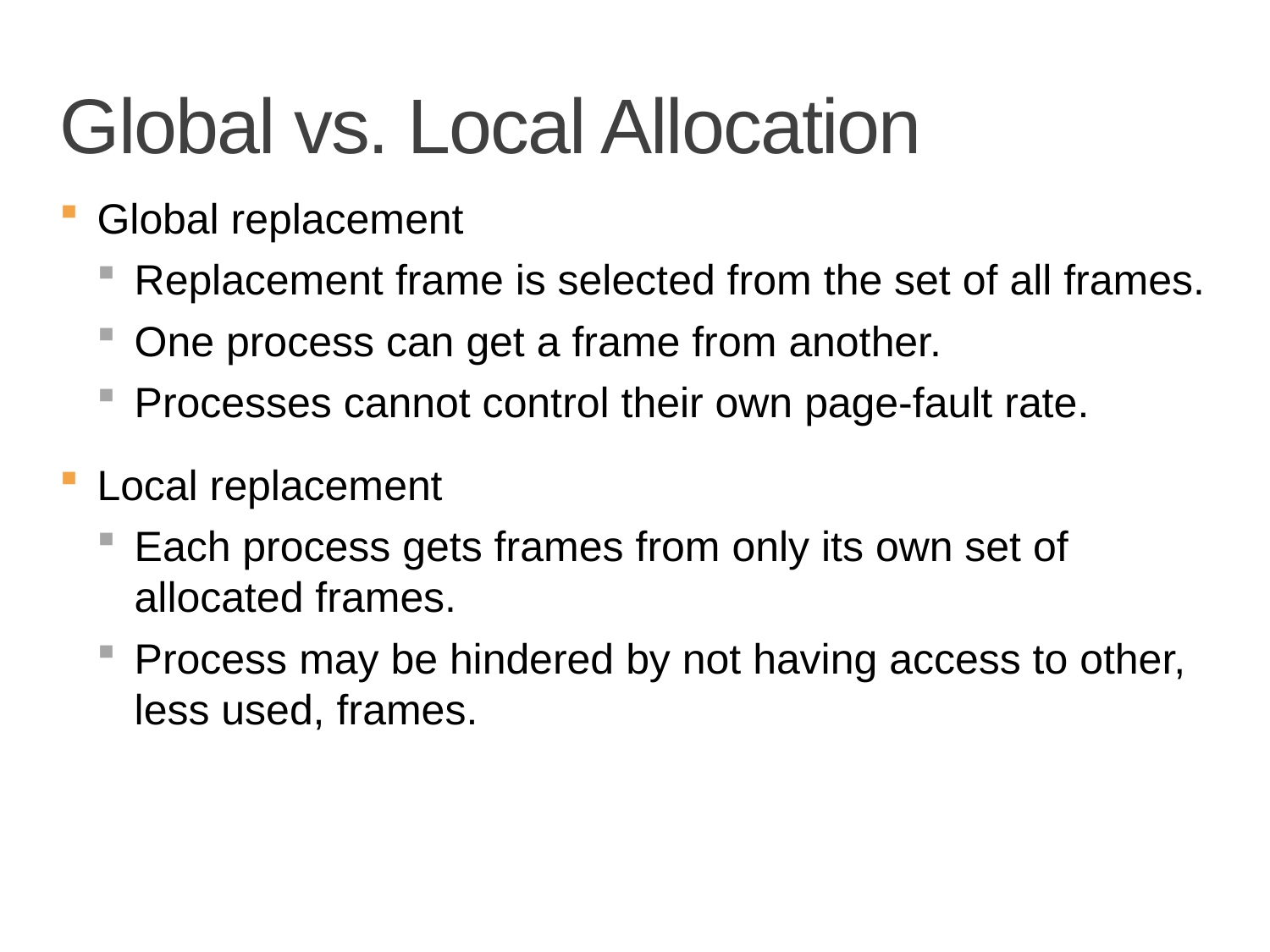

# Global vs. Local Allocation
Global replacement
Replacement frame is selected from the set of all frames.
One process can get a frame from another.
Processes cannot control their own page-fault rate.
Local replacement
Each process gets frames from only its own set of allocated frames.
Process may be hindered by not having access to other, less used, frames.